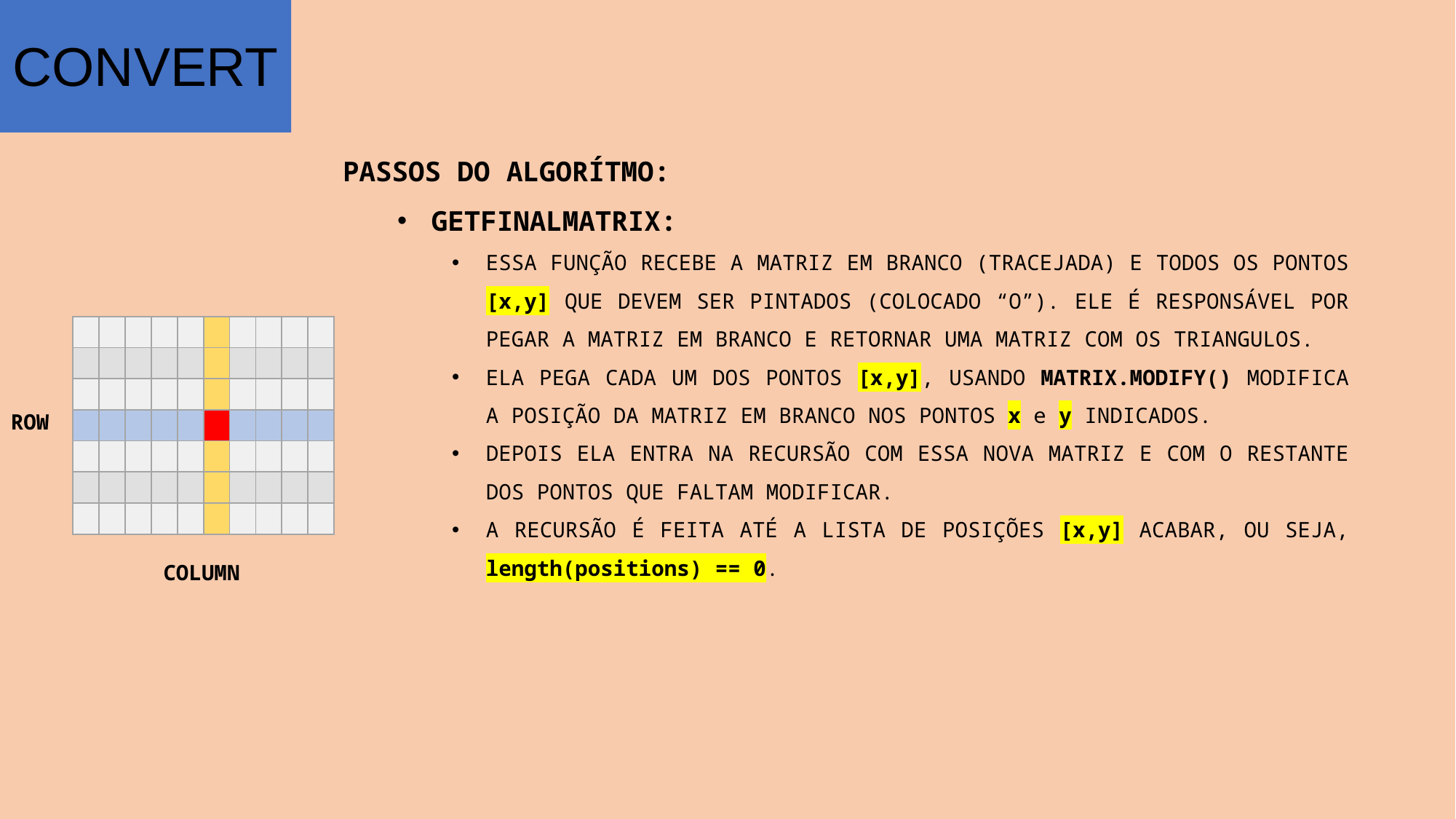

CONVERT
PASSOS DO ALGORÍTMO:
GETFINALMATRIX:
ESSA FUNÇÃO RECEBE A MATRIZ EM BRANCO (TRACEJADA) E TODOS OS PONTOS [x,y] QUE DEVEM SER PINTADOS (COLOCADO “O”). ELE É RESPONSÁVEL POR PEGAR A MATRIZ EM BRANCO E RETORNAR UMA MATRIZ COM OS TRIANGULOS.
ELA PEGA CADA UM DOS PONTOS [x,y], USANDO MATRIX.MODIFY() MODIFICA A POSIÇÃO DA MATRIZ EM BRANCO NOS PONTOS x e y INDICADOS.
DEPOIS ELA ENTRA NA RECURSÃO COM ESSA NOVA MATRIZ E COM O RESTANTE DOS PONTOS QUE FALTAM MODIFICAR.
A RECURSÃO É FEITA ATÉ A LISTA DE POSIÇÕES [x,y] ACABAR, OU SEJA, length(positions) == 0.

|  |  |  |  |  |  |  |  |  |  |
| --- | --- | --- | --- | --- | --- | --- | --- | --- | --- |
|  |  |  |  |  |  |  |  |  |  |
|  |  |  |  |  |  |  |  |  |  |
|  |  |  |  |  |  |  |  |  |  |
|  |  |  |  |  |  |  |  |  |  |
|  |  |  |  |  |  |  |  |  |  |
|  |  |  |  |  |  |  |  |  |  |
ROW
COLUMN